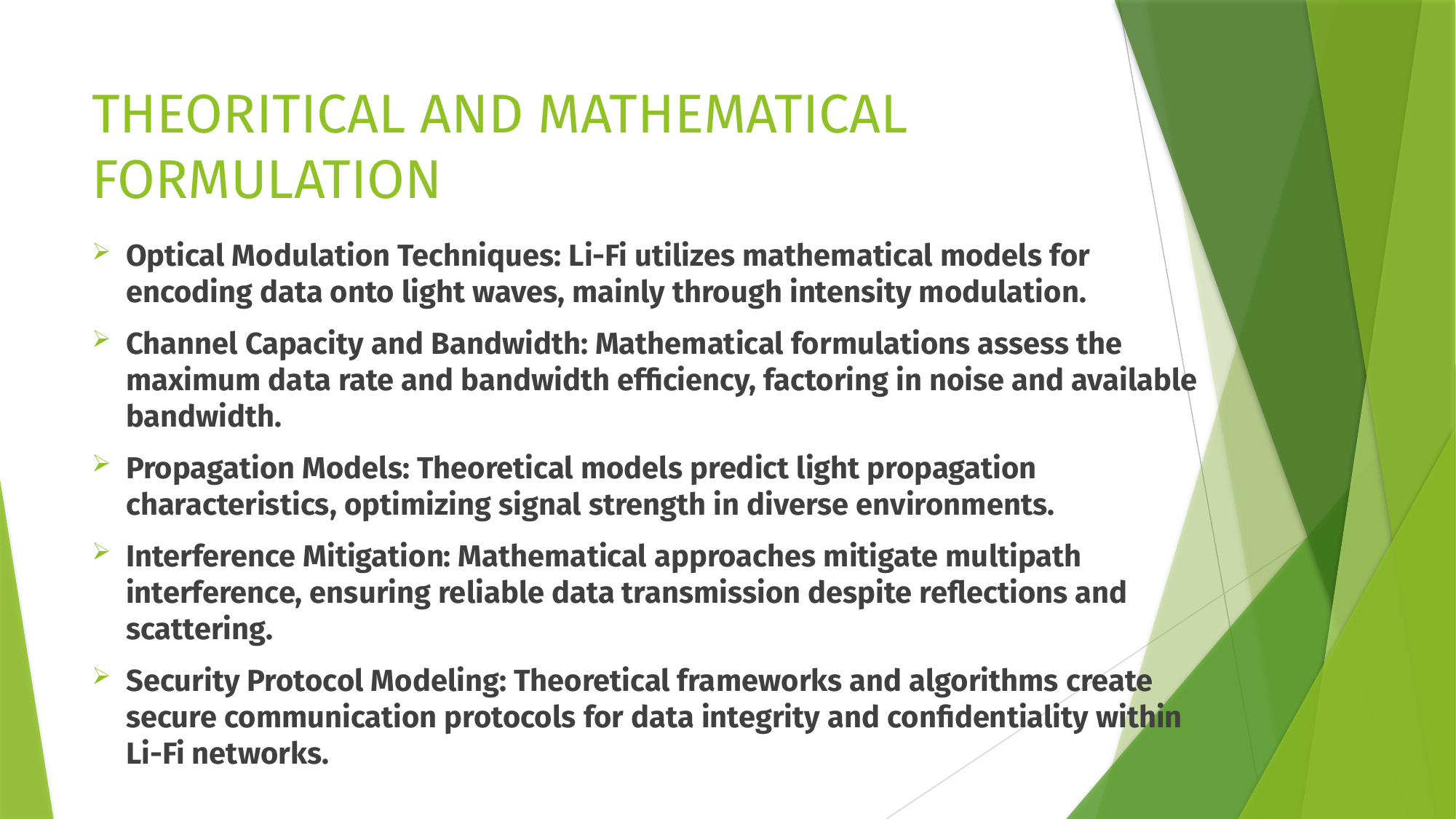

# THEORITICAL AND MATHEMATICAL FORMULATION
Optical Modulation Techniques: Li-Fi utilizes mathematical models for encoding data onto light waves, mainly through intensity modulation.
Channel Capacity and Bandwidth: Mathematical formulations assess the maximum data rate and bandwidth efficiency, factoring in noise and available bandwidth.
Propagation Models: Theoretical models predict light propagation characteristics, optimizing signal strength in diverse environments.
Interference Mitigation: Mathematical approaches mitigate multipath interference, ensuring reliable data transmission despite reflections and scattering.
Security Protocol Modeling: Theoretical frameworks and algorithms create secure communication protocols for data integrity and confidentiality within Li-Fi networks.